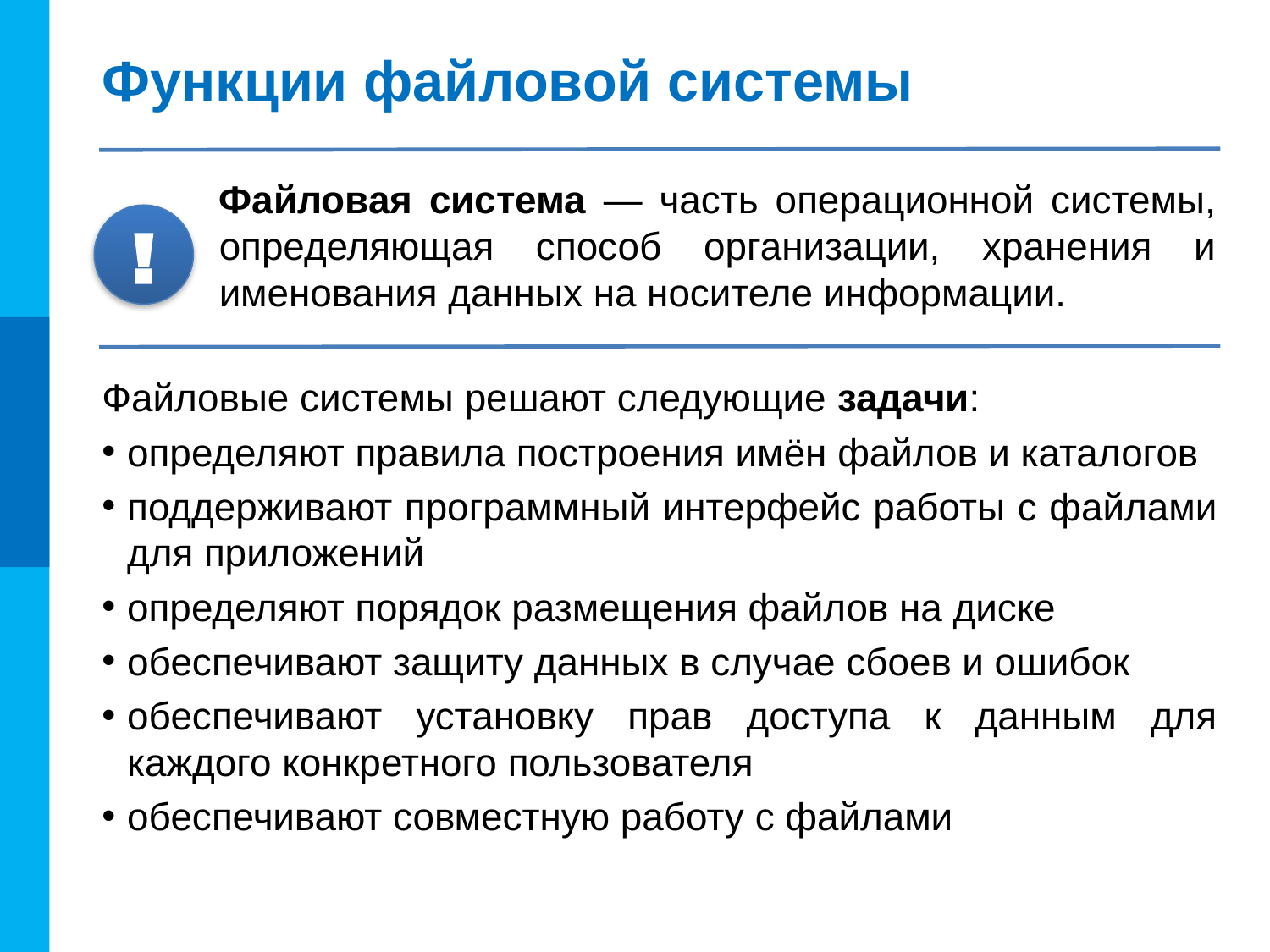

# Функции файловой системы
Файловая система — часть операционной системы, определяющая способ организации, хранения и именования данных на носителе информации.
!
Файловые системы решают следующие задачи:
определяют правила построения имён файлов и каталогов
поддерживают программный интерфейс работы с файлами для приложений
определяют порядок размещения файлов на диске
обеспечивают защиту данных в случае сбоев и ошибок
обеспечивают установку прав доступа к данным для каждого конкретного пользователя
обеспечивают совместную работу с файлами